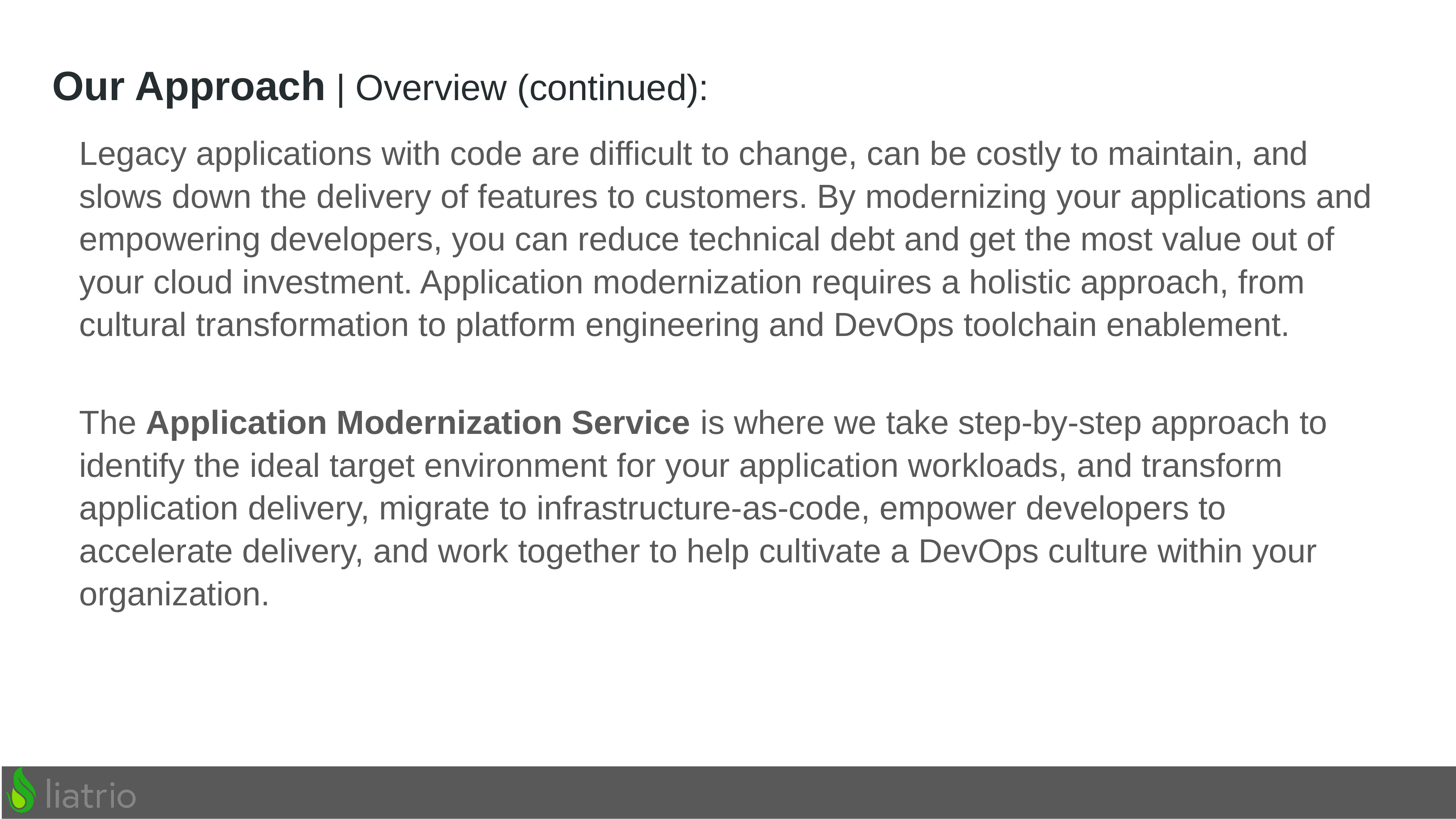

Our Approach | Overview (continued):
Legacy applications with code are difficult to change, can be costly to maintain, and slows down the delivery of features to customers. By modernizing your applications and empowering developers, you can reduce technical debt and get the most value out of your cloud investment. Application modernization requires a holistic approach, from cultural transformation to platform engineering and DevOps toolchain enablement.

The Application Modernization Service is where we take step-by-step approach to identify the ideal target environment for your application workloads, and transform application delivery, migrate to infrastructure-as-code, empower developers to accelerate delivery, and work together to help cultivate a DevOps culture within your organization.